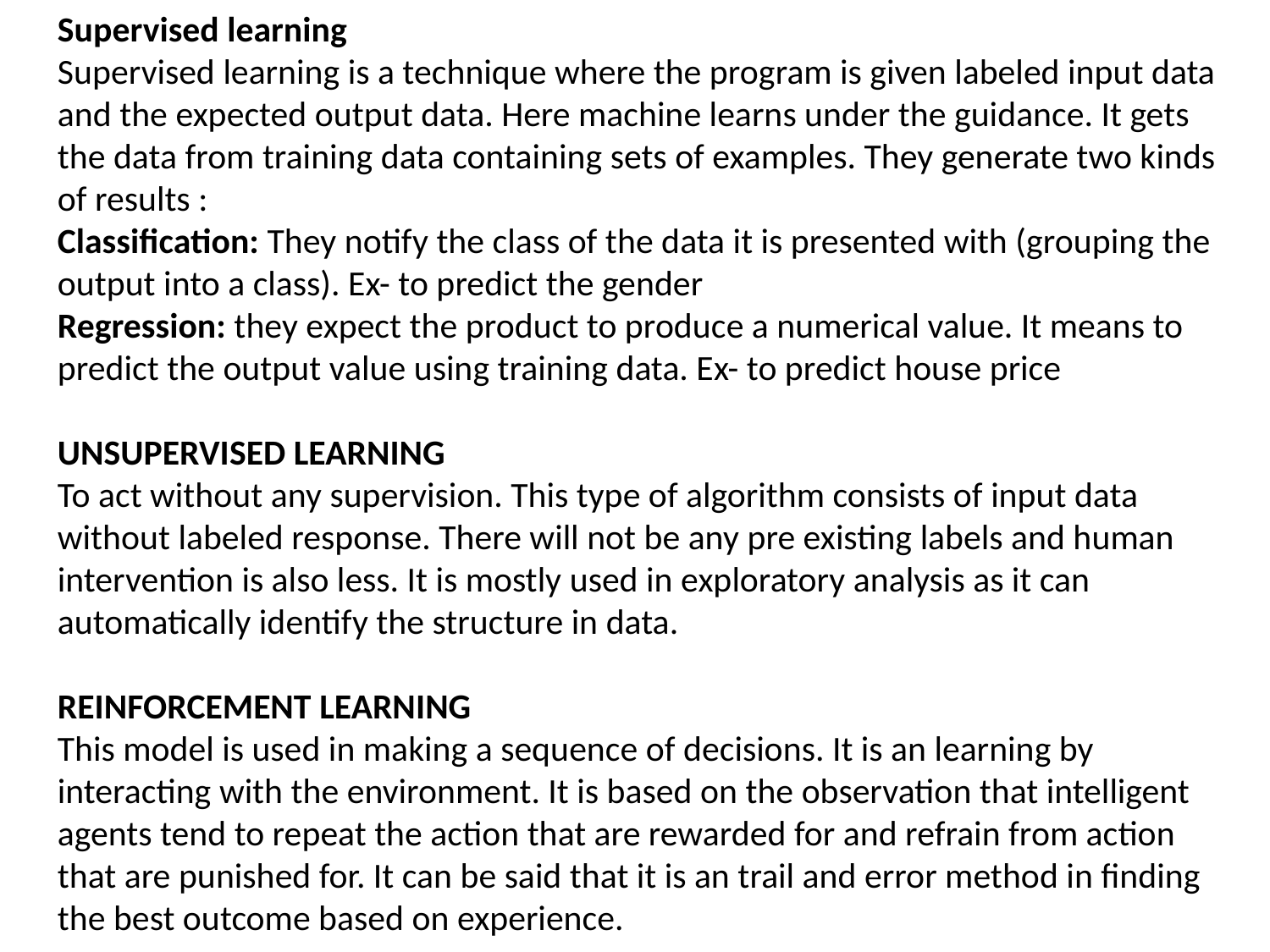

Supervised learning
Supervised learning is a technique where the program is given labeled input data and the expected output data. Here machine learns under the guidance. It gets the data from training data containing sets of examples. They generate two kinds of results :
Classification: They notify the class of the data it is presented with (grouping the output into a class). Ex- to predict the gender
Regression: they expect the product to produce a numerical value. It means to predict the output value using training data. Ex- to predict house price

UNSUPERVISED LEARNING
To act without any supervision. This type of algorithm consists of input data without labeled response. There will not be any pre existing labels and human intervention is also less. It is mostly used in exploratory analysis as it can automatically identify the structure in data.

REINFORCEMENT LEARNING
This model is used in making a sequence of decisions. It is an learning by interacting with the environment. It is based on the observation that intelligent agents tend to repeat the action that are rewarded for and refrain from action that are punished for. It can be said that it is an trail and error method in finding the best outcome based on experience.